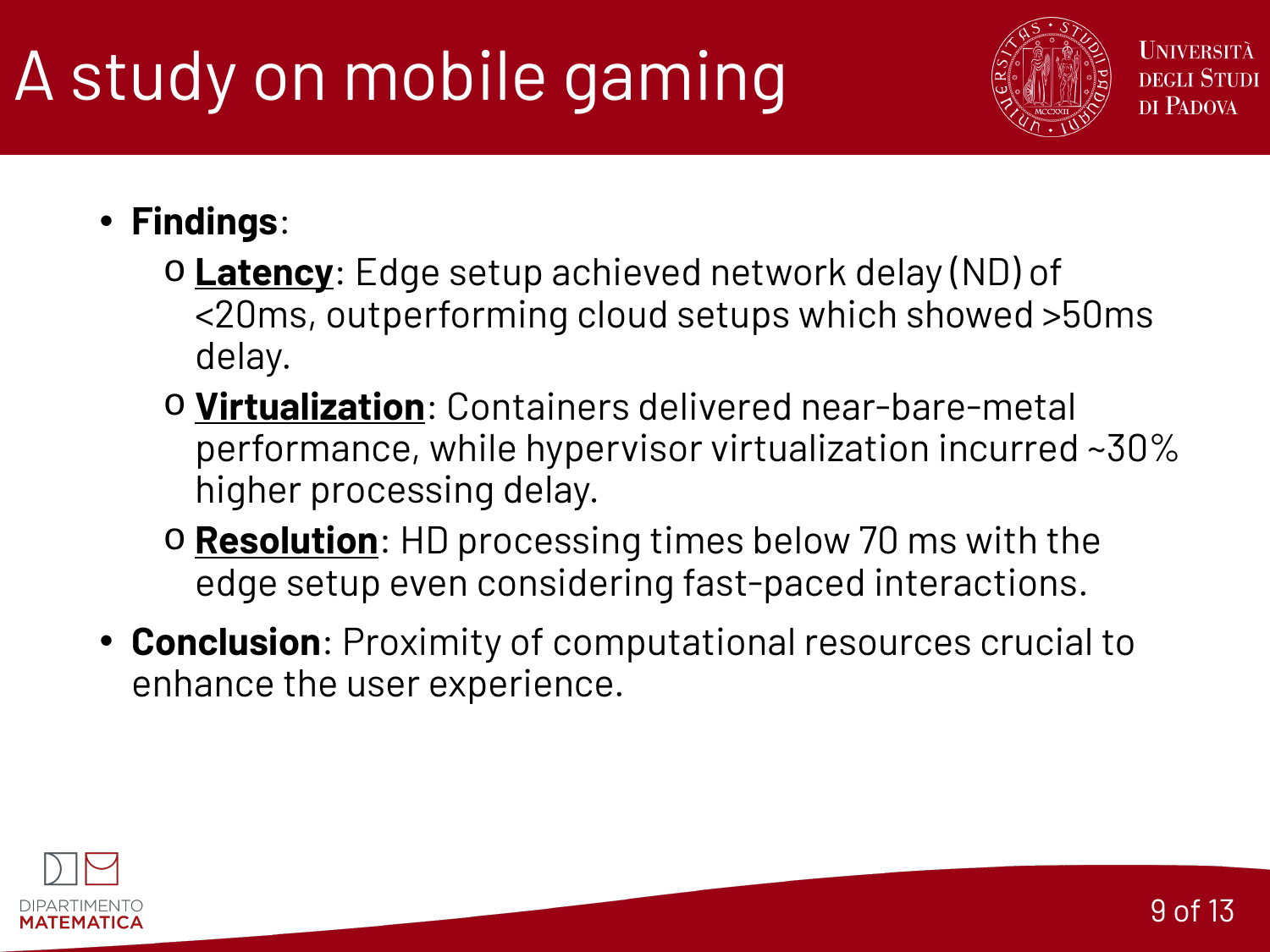

# A study on mobile gaming
Findings:
Latency: Edge setup achieved network delay (ND) of <20ms, outperforming cloud setups which showed >50ms delay.
Virtualization: Containers delivered near-bare-metal performance, while hypervisor virtualization incurred ~30% higher processing delay.
Resolution: HD processing times below 70 ms with the edge setup even considering fast-paced interactions.
Conclusion: Proximity of computational resources crucial to enhance the user experience.
9 of 13